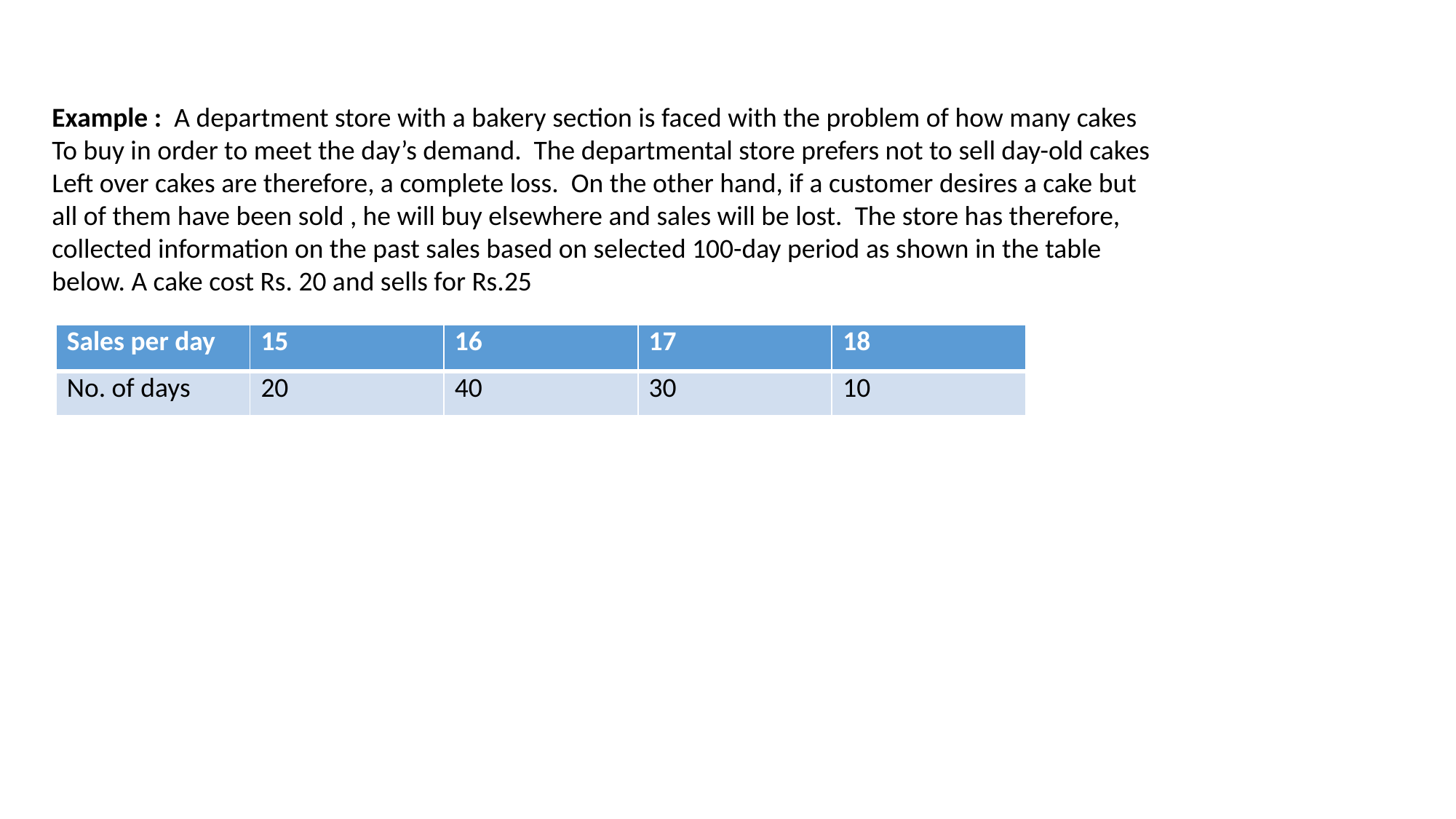

Example :  A department store with a bakery section is faced with the problem of how many cakes
To buy in order to meet the day’s demand.  The departmental store prefers not to sell day-old cakes
Left over cakes are therefore, a complete loss.  On the other hand, if a customer desires a cake but all of them have been sold , he will buy elsewhere and sales will be lost.  The store has therefore, collected information on the past sales based on selected 100-day period as shown in the table below. A cake cost Rs. 20 and sells for Rs.25

| Sales per day | 15 | 16 | 17 | 18 |
| --- | --- | --- | --- | --- |
| No. of days | 20 | 40 | 30 | 10 |